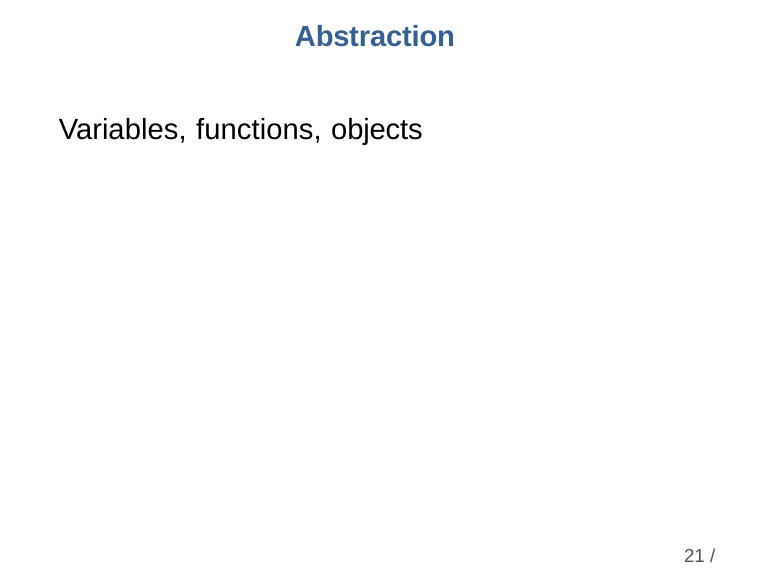

Abstraction

Variables, functions, objects
21 / 27